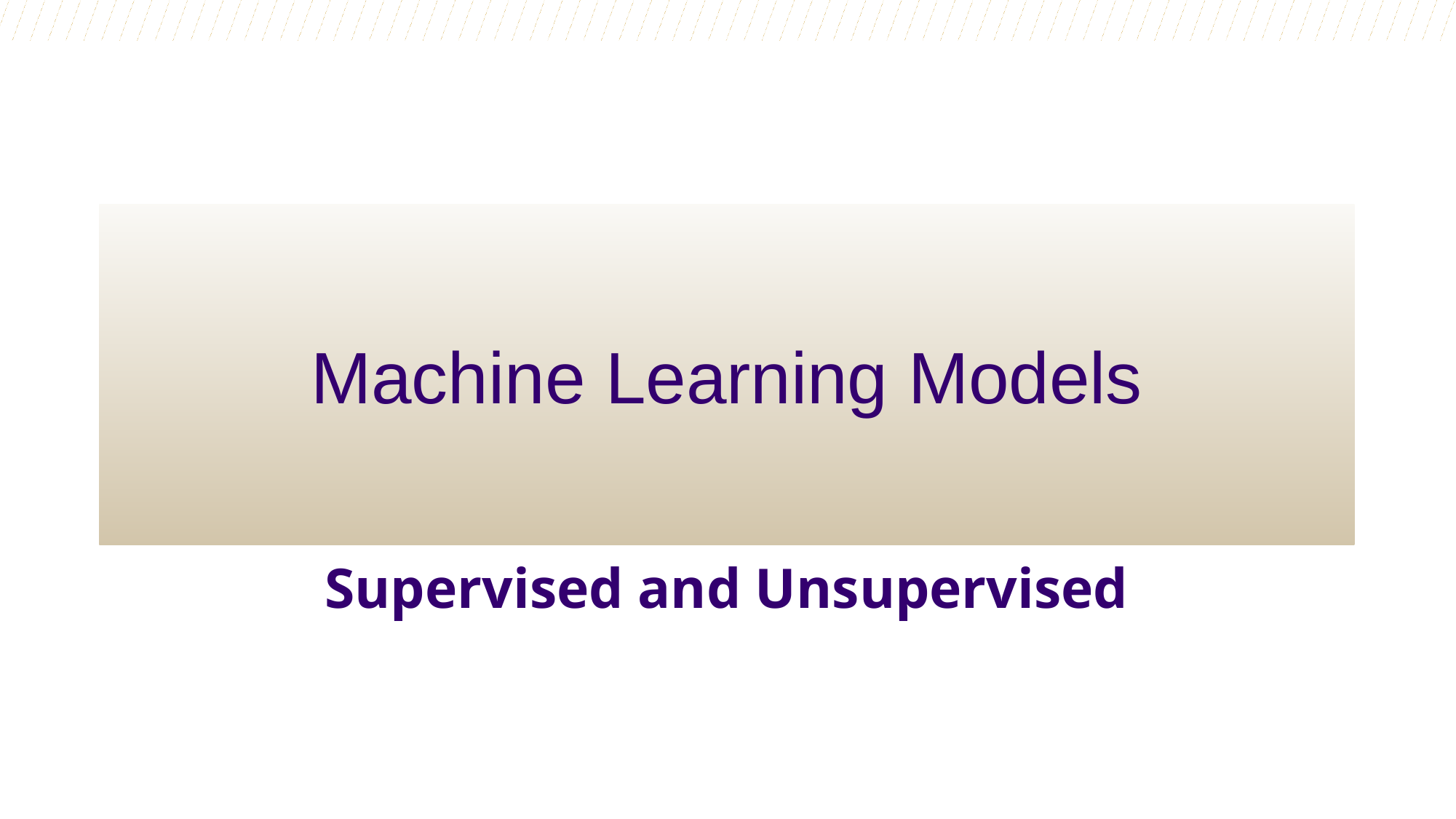

# Machine Learning Models
Supervised and Unsupervised